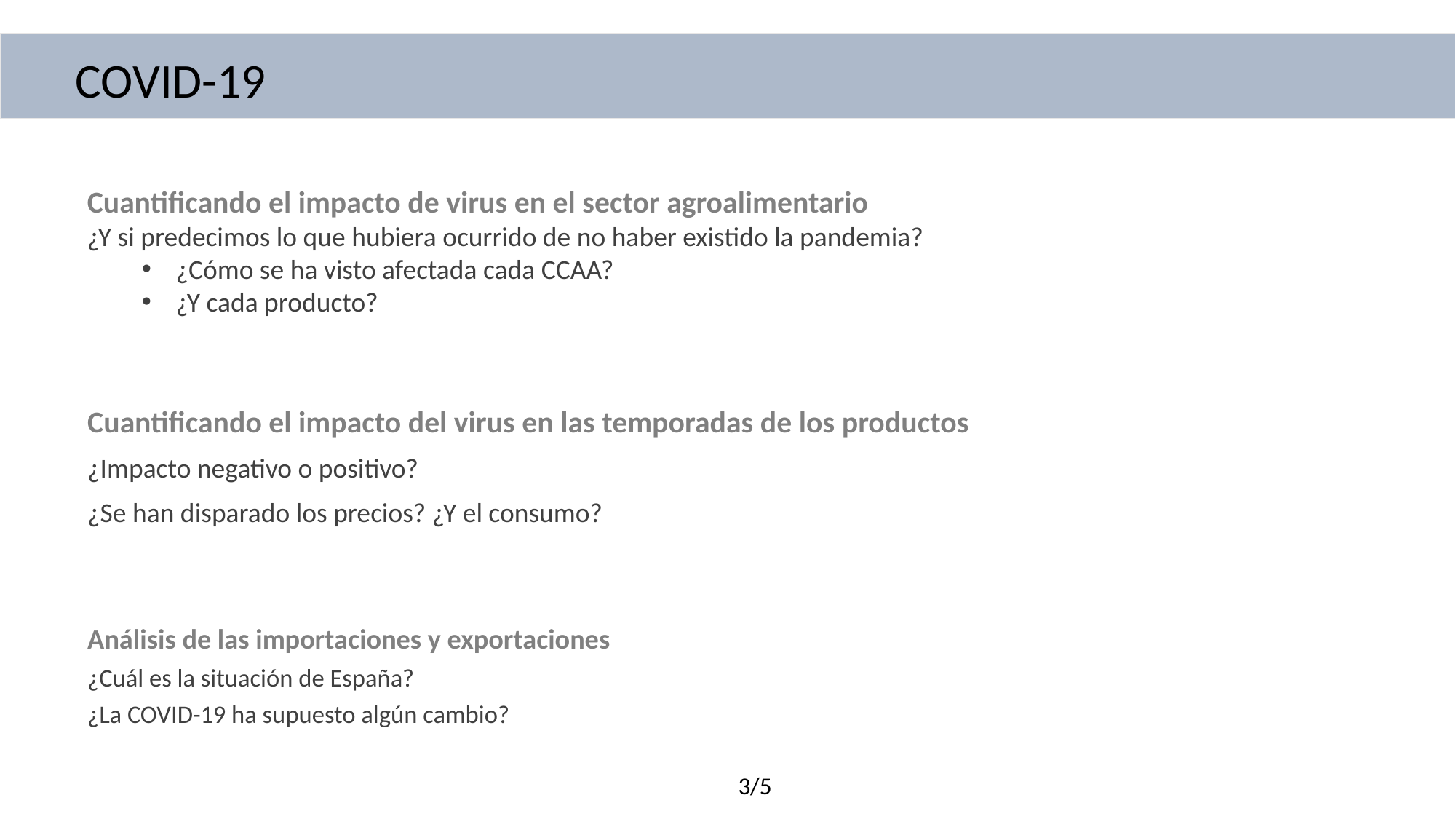

COVID-19
Cuantificando el impacto de virus en el sector agroalimentario
¿Y si predecimos lo que hubiera ocurrido de no haber existido la pandemia?
¿Cómo se ha visto afectada cada CCAA?
¿Y cada producto?

Cuantificando el impacto del virus en las temporadas de los productos
¿Impacto negativo o positivo?
¿Se han disparado los precios? ¿Y el consumo?

Análisis de las importaciones y exportaciones
¿Cuál es la situación de España?
¿La COVID-19 ha supuesto algún cambio?

3/5